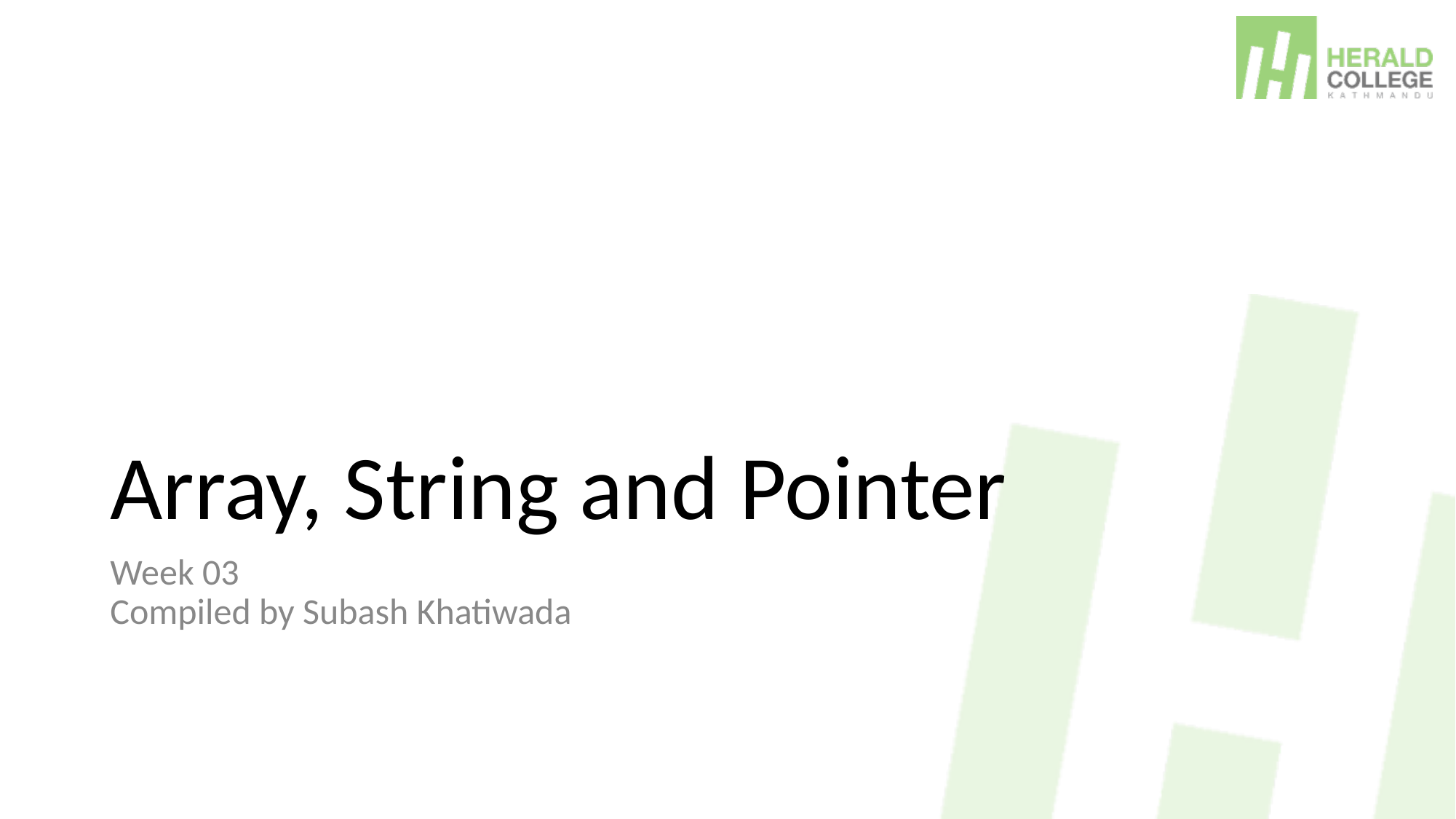

# Array, String and Pointer
Week 03
Compiled by Subash Khatiwada